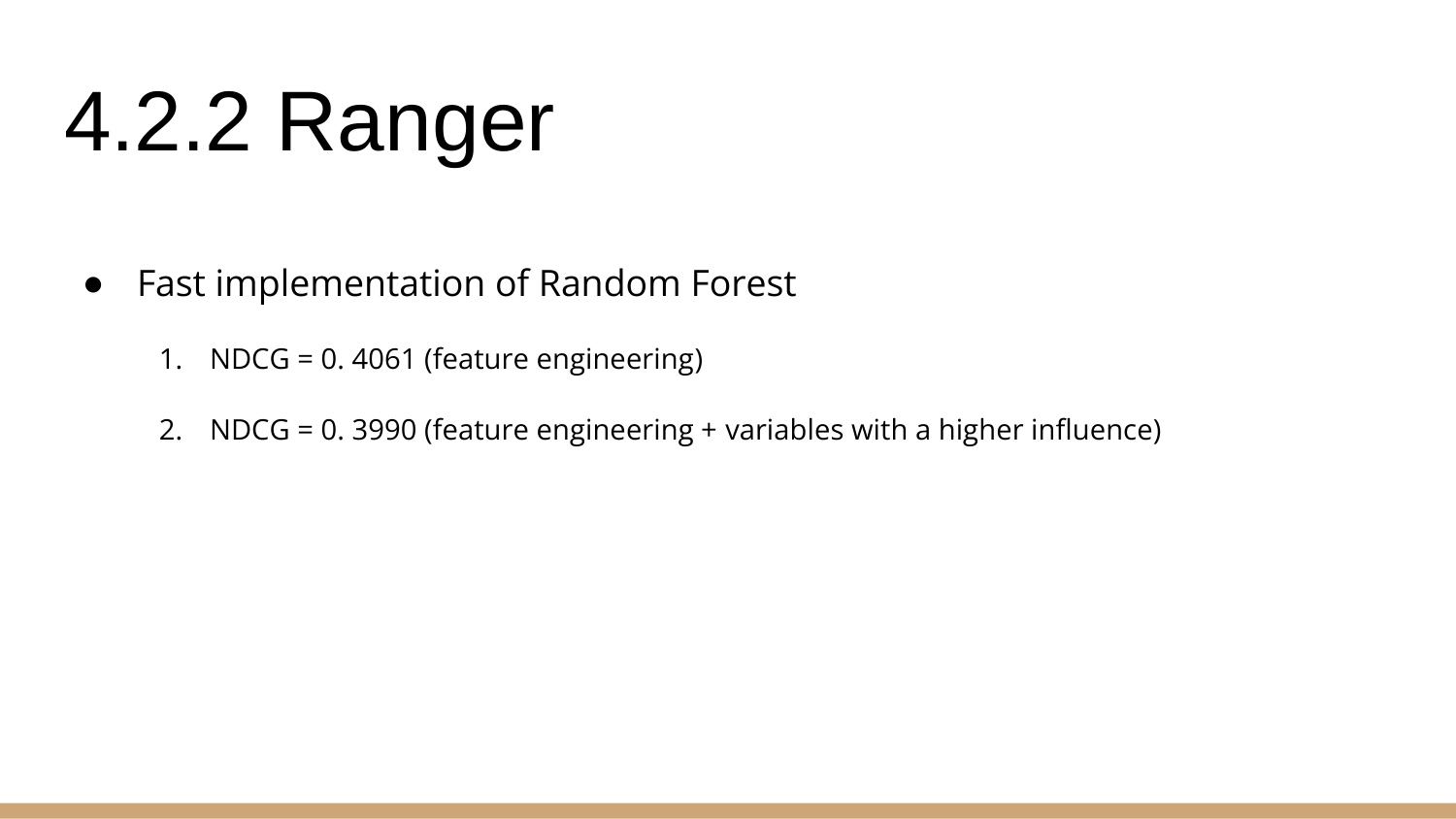

# 4.2.2 Ranger
Fast implementation of Random Forest
NDCG = 0. 4061 (feature engineering)
NDCG = 0. 3990 (feature engineering + variables with a higher influence)